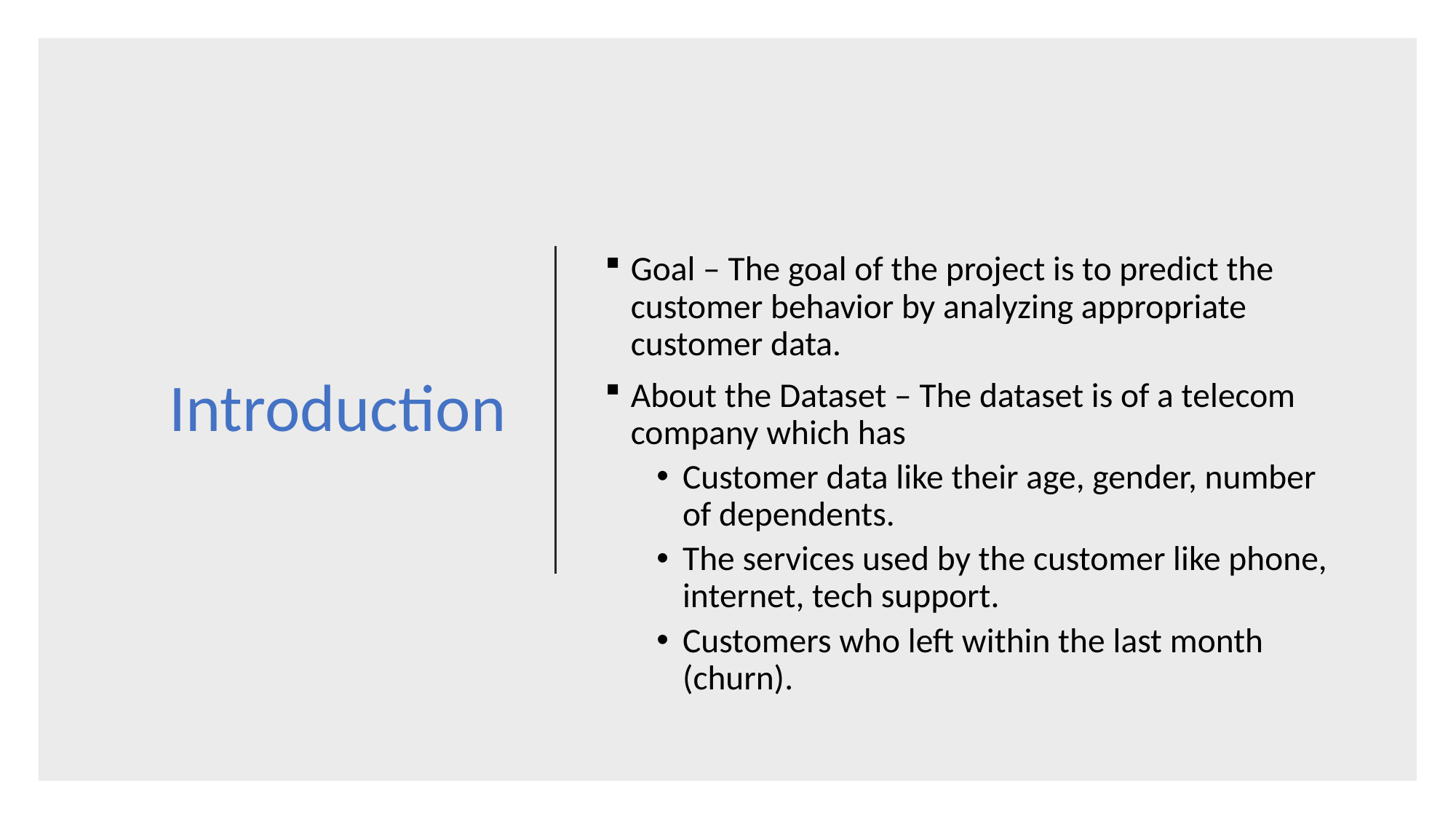

# Introduction
Goal – The goal of the project is to predict the customer behavior by analyzing appropriate customer data.
About the Dataset – The dataset is of a telecom company which has
Customer data like their age, gender, number of dependents.
The services used by the customer like phone, internet, tech support.
Customers who left within the last month (churn).